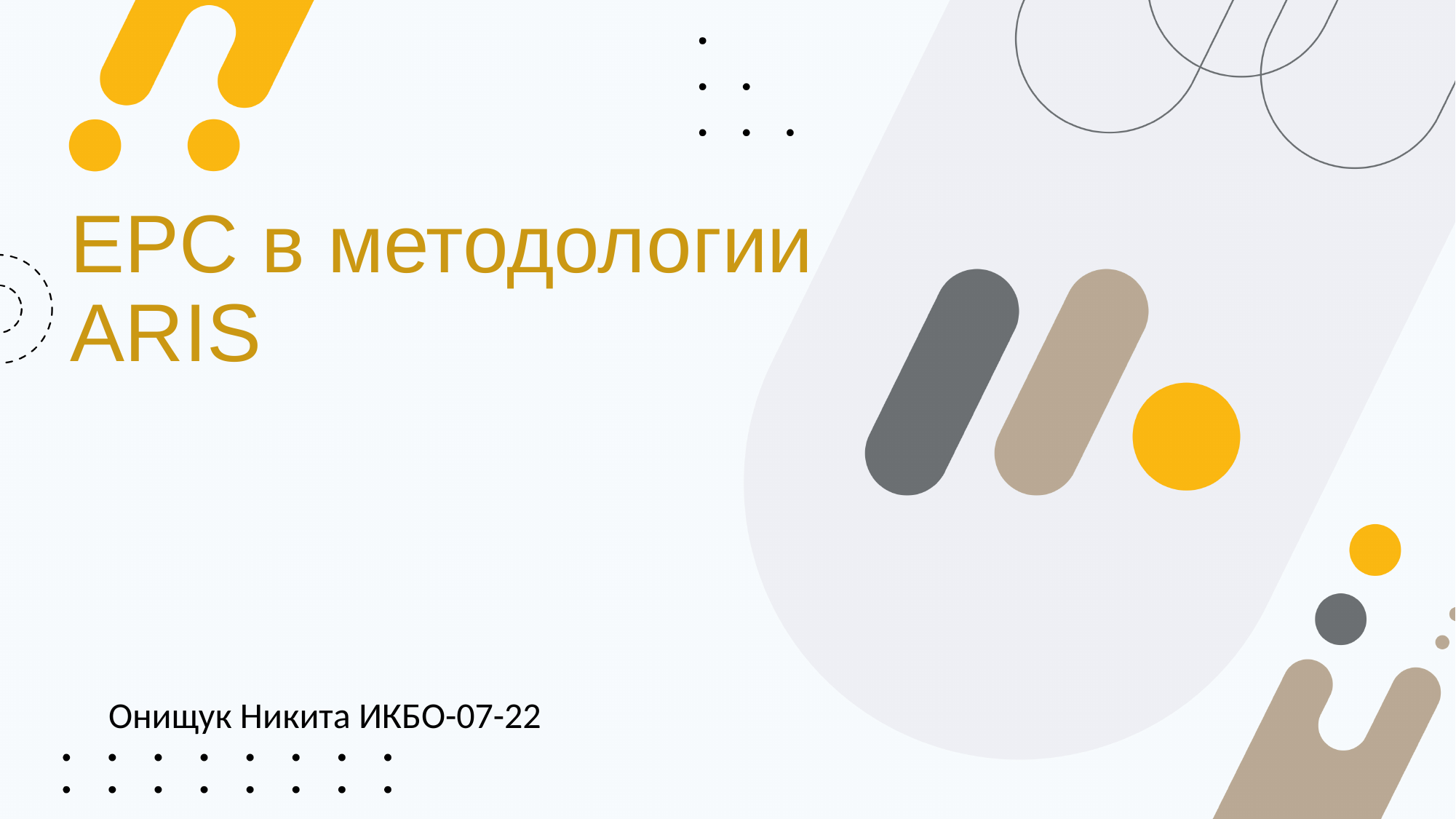

# EPC в методологии ARIS
Онищук Никита ИКБО-07-22